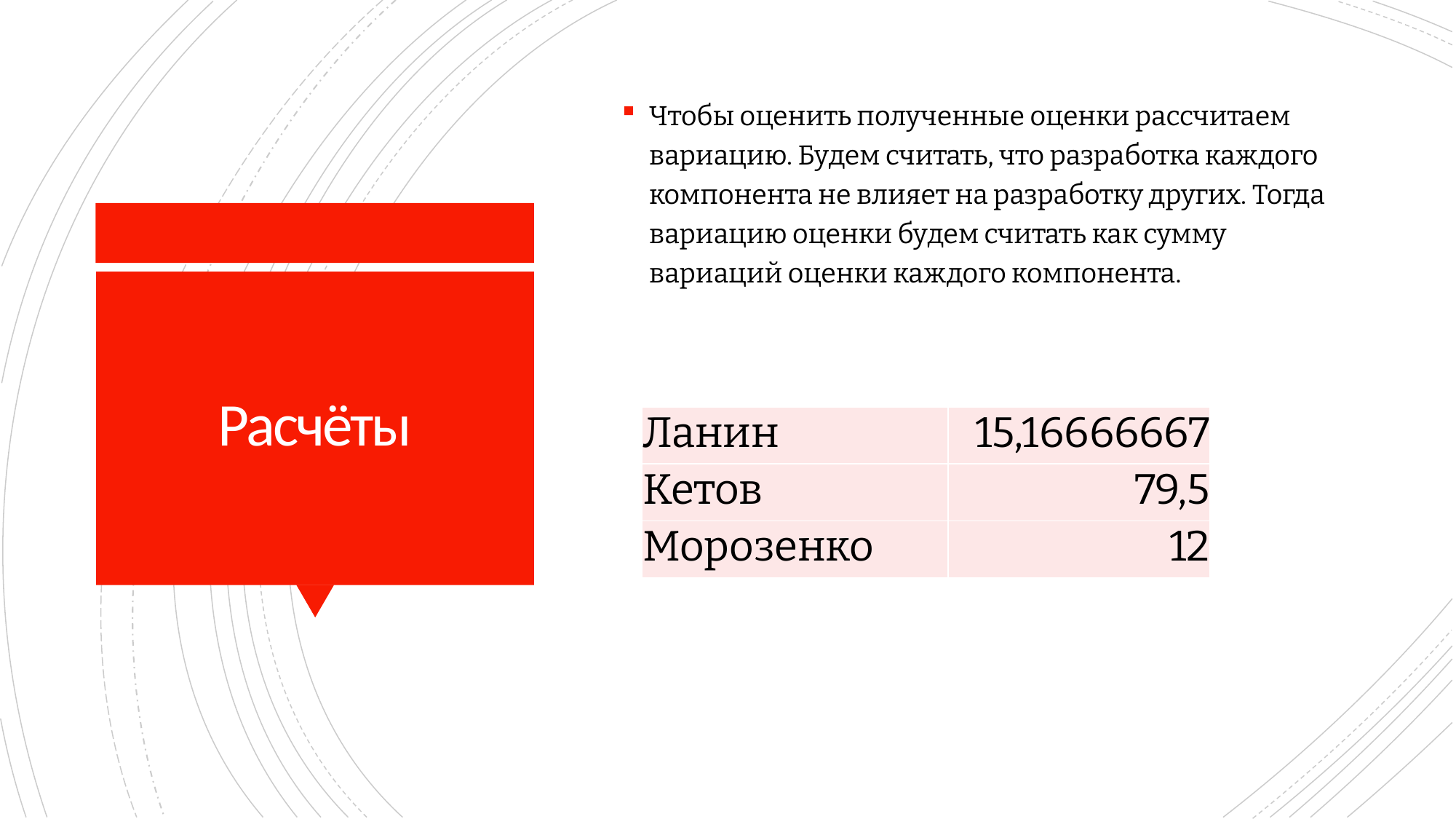

Чтобы оценить полученные оценки рассчитаем вариацию. Будем считать, что разработка каждого компонента не влияет на разработку других. Тогда вариацию оценки будем считать как сумму вариаций оценки каждого компонента.

# Расчёты
| Ланин | 15,16666667 |
| --- | --- |
| Кетов | 79,5 |
| Морозенко | 12 |